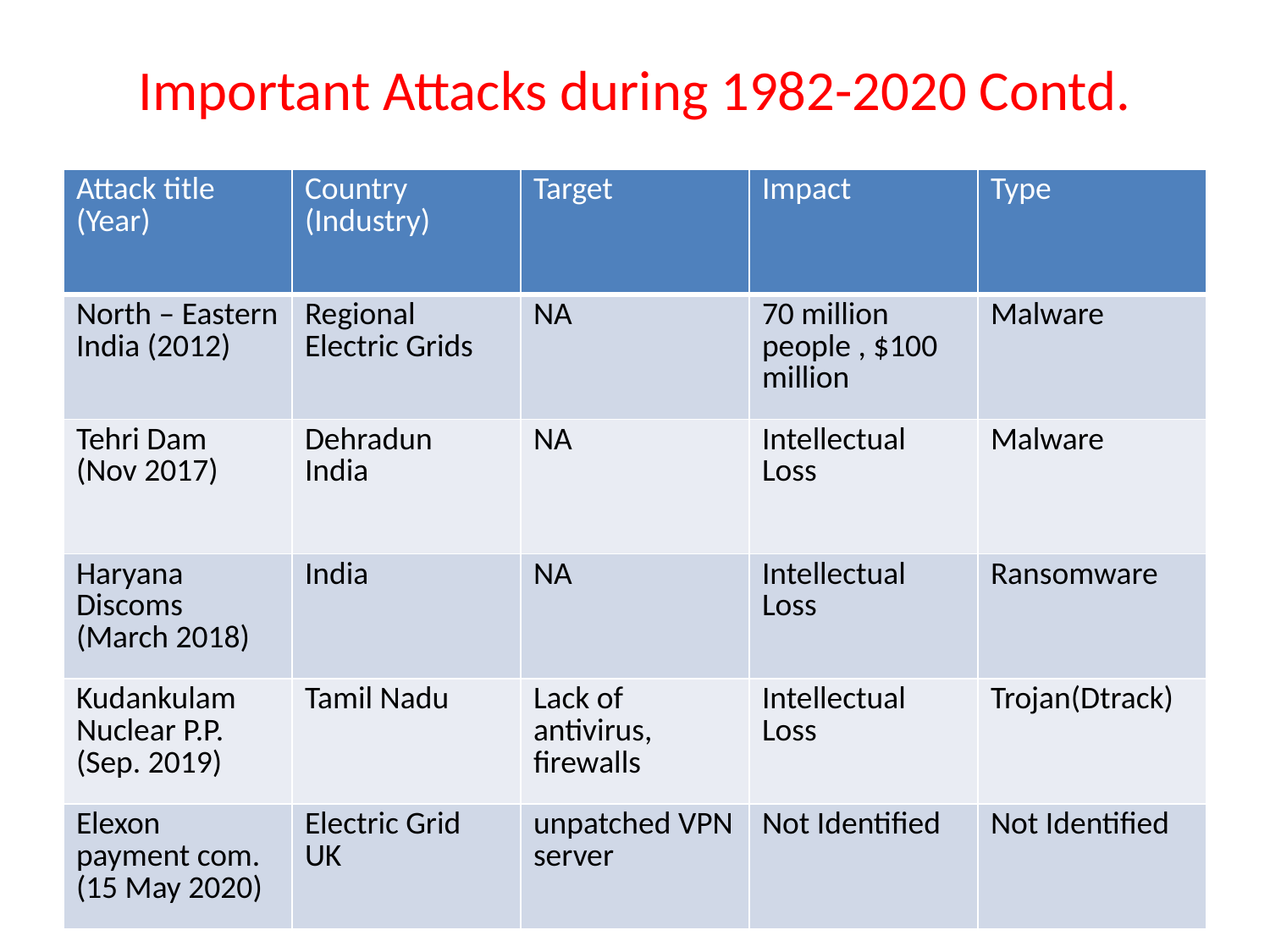

# Important Attacks during 1982-2020 Contd.
| Attack title (Year) | Country (Industry) | Target | Impact | Type |
| --- | --- | --- | --- | --- |
| North – Eastern India (2012) | Regional Electric Grids | NA | 70 million people , $100 million | Malware |
| Tehri Dam (Nov 2017) | Dehradun India | NA | Intellectual Loss | Malware |
| Haryana Discoms (March 2018) | India | NA | Intellectual Loss | Ransomware |
| Kudankulam Nuclear P.P. (Sep. 2019) | Tamil Nadu | Lack of antivirus, firewalls | Intellectual Loss | Trojan(Dtrack) |
| Elexon payment com. (15 May 2020) | Electric Grid UK | unpatched VPN server | Not Identified | Not Identified |